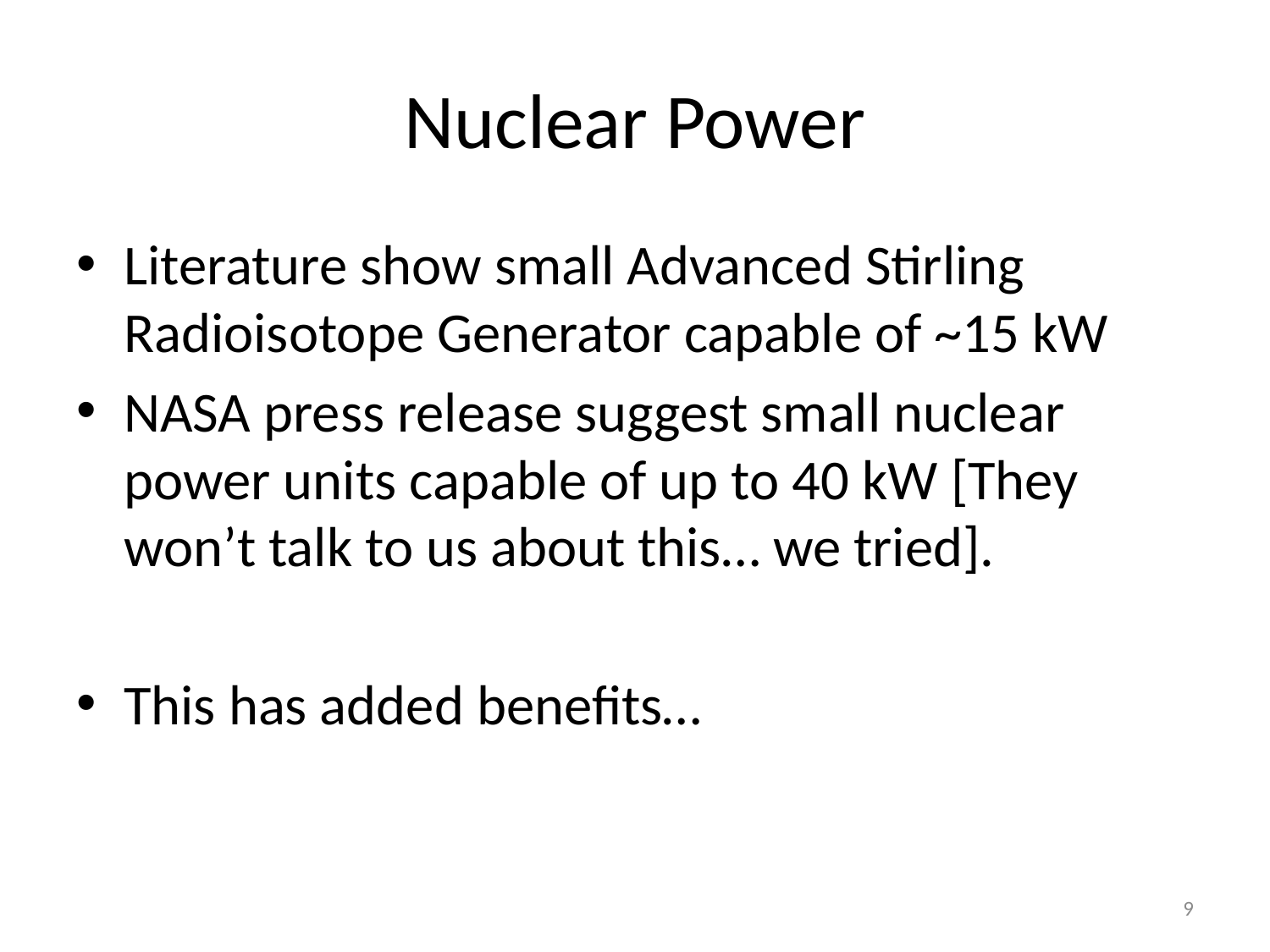

# Nuclear Power
Literature show small Advanced Stirling Radioisotope Generator capable of ~15 kW
NASA press release suggest small nuclear power units capable of up to 40 kW [They won’t talk to us about this… we tried].

This has added benefits…
9